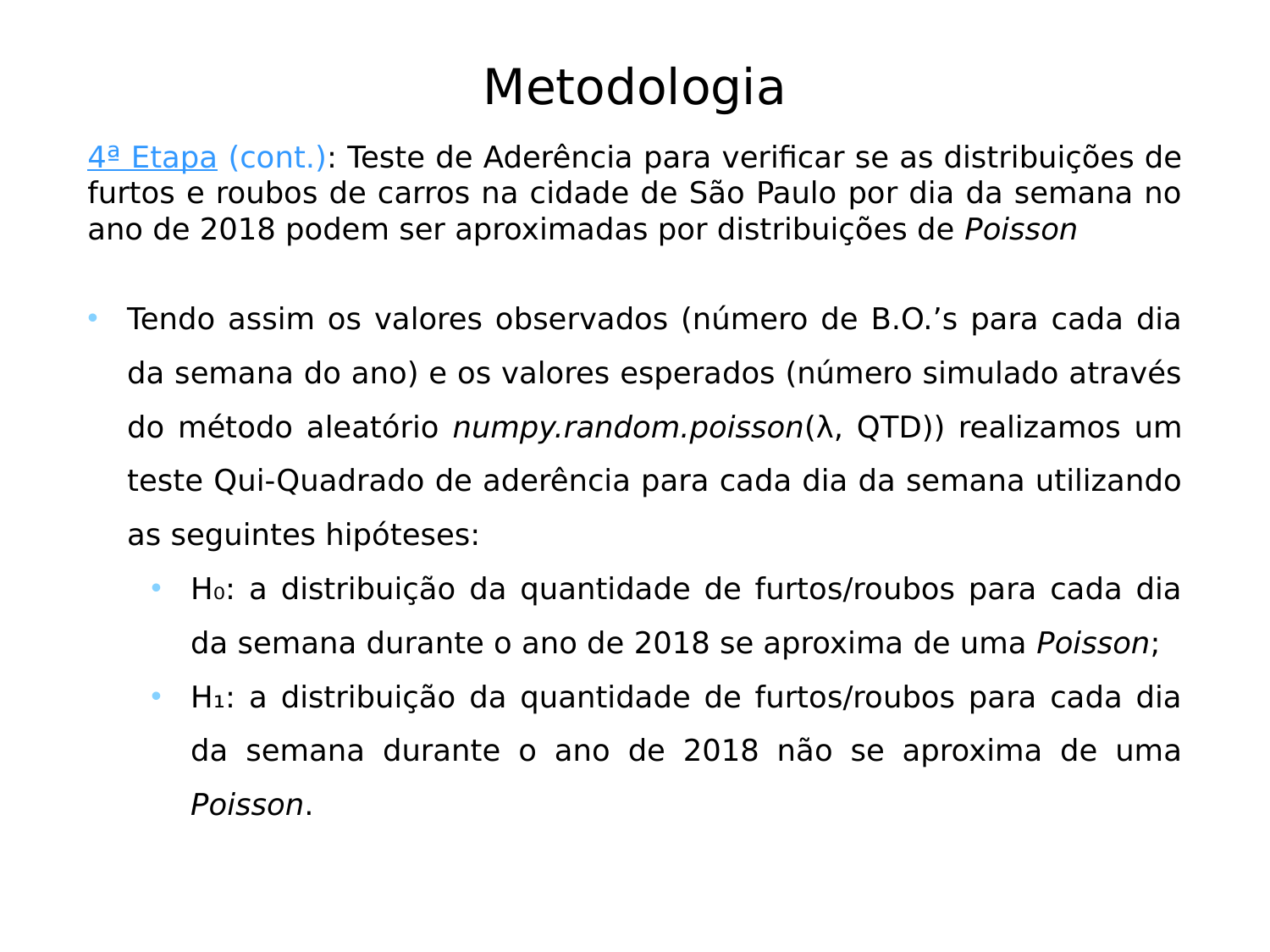

# Metodologia
4ª Etapa (cont.): Teste de Aderência para verificar se as distribuições de furtos e roubos de carros na cidade de São Paulo por dia da semana no ano de 2018 podem ser aproximadas por distribuições de Poisson

Tendo assim os valores observados (número de B.O.’s para cada dia da semana do ano) e os valores esperados (número simulado através do método aleatório numpy.random.poisson(λ, QTD)) realizamos um teste Qui-Quadrado de aderência para cada dia da semana utilizando as seguintes hipóteses:
H₀: a distribuição da quantidade de furtos/roubos para cada dia da semana durante o ano de 2018 se aproxima de uma Poisson;
H₁: a distribuição da quantidade de furtos/roubos para cada dia da semana durante o ano de 2018 não se aproxima de uma Poisson.